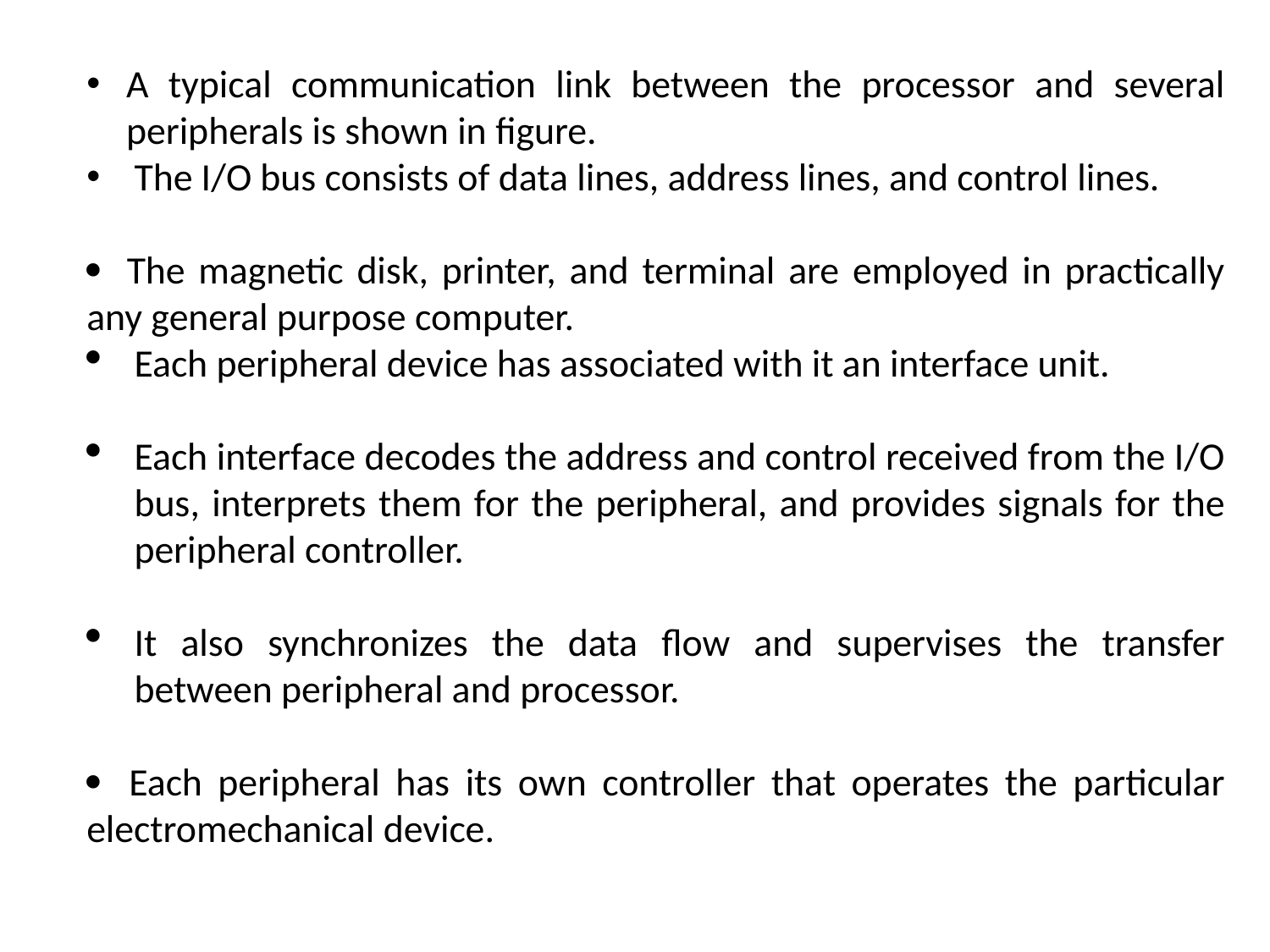

A typical communication link between the processor and several peripherals is shown in figure.
The I/O bus consists of data lines, address lines, and control lines.

• The magnetic disk, printer, and terminal are employed in practically any general purpose computer.
Each peripheral device has associated with it an interface unit.

Each interface decodes the address and control received from the I/O bus, interprets them for the peripheral, and provides signals for the peripheral controller.

It also synchronizes the data flow and supervises the transfer between peripheral and processor.

• Each peripheral has its own controller that operates the particular electromechanical device.